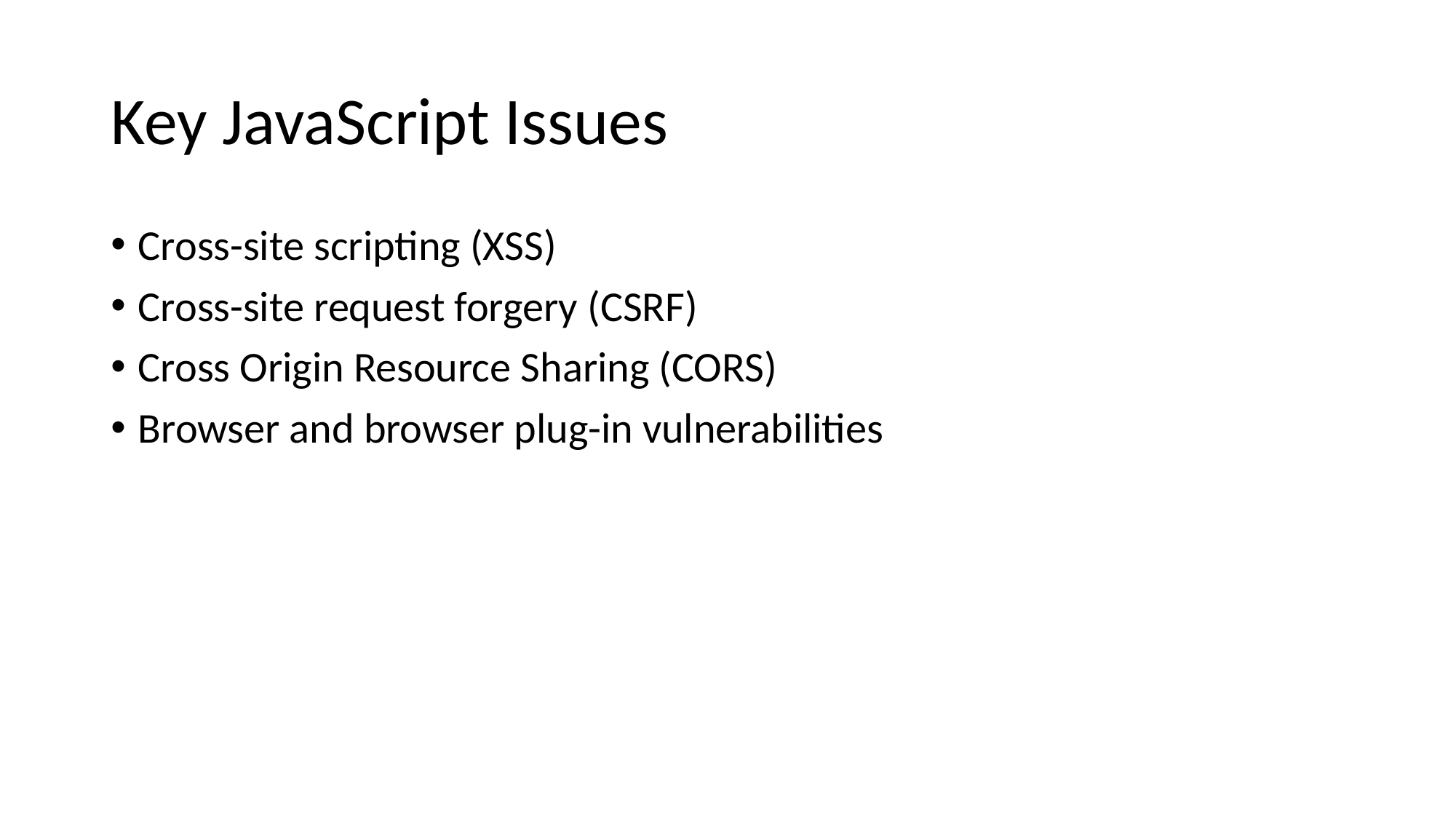

# Key JavaScript Issues
Cross-site scripting (XSS)
Cross-site request forgery (CSRF)
Cross Origin Resource Sharing (CORS)
Browser and browser plug-in vulnerabilities